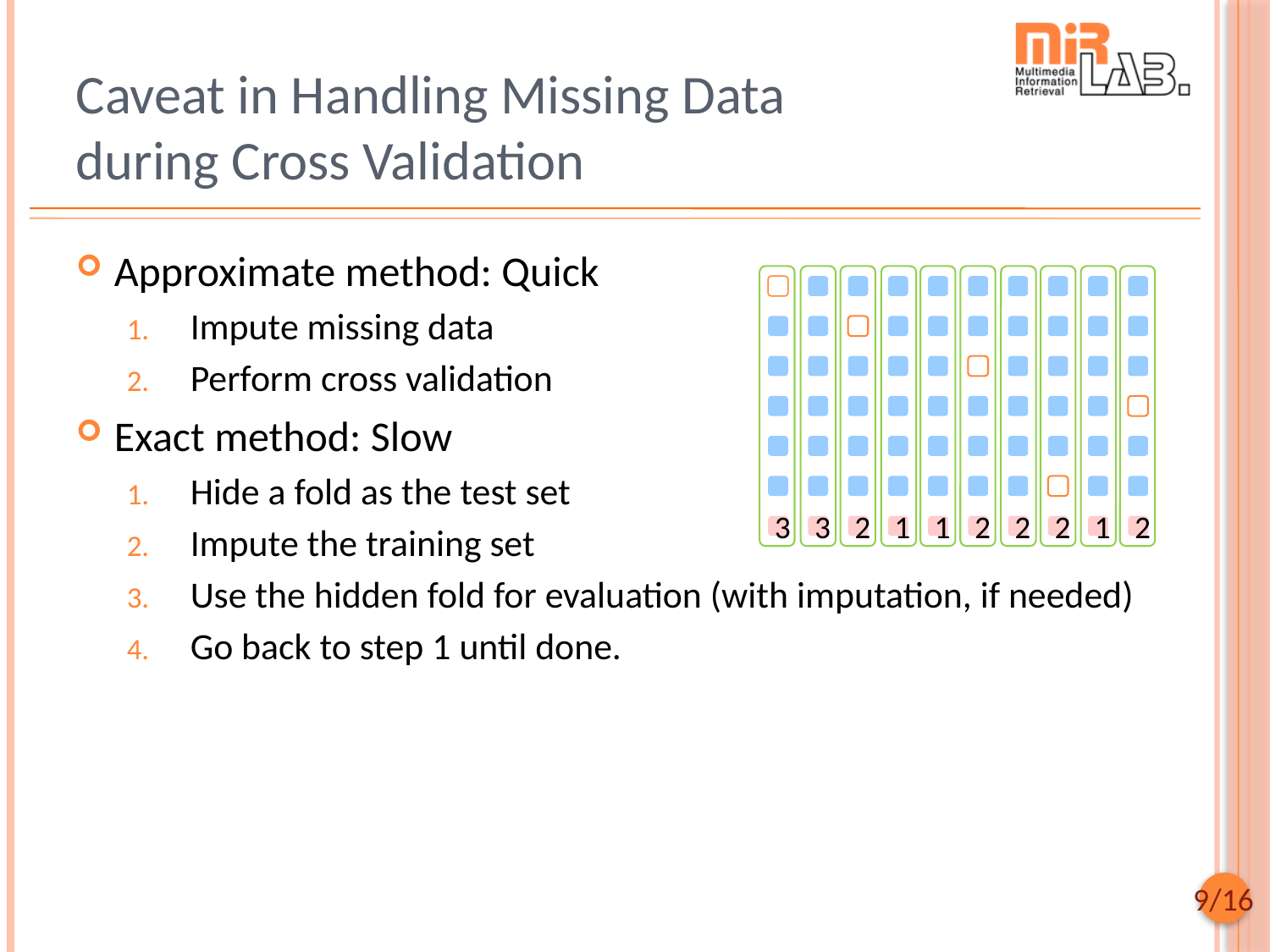

# Caveat in Handling Missing Data during Cross Validation
Approximate method: Quick
Impute missing data
Perform cross validation
Exact method: Slow
Hide a fold as the test set
Impute the training set
Use the hidden fold for evaluation (with imputation, if needed)
Go back to step 1 until done.

3
3
2
1
1
2
2
2
1
2